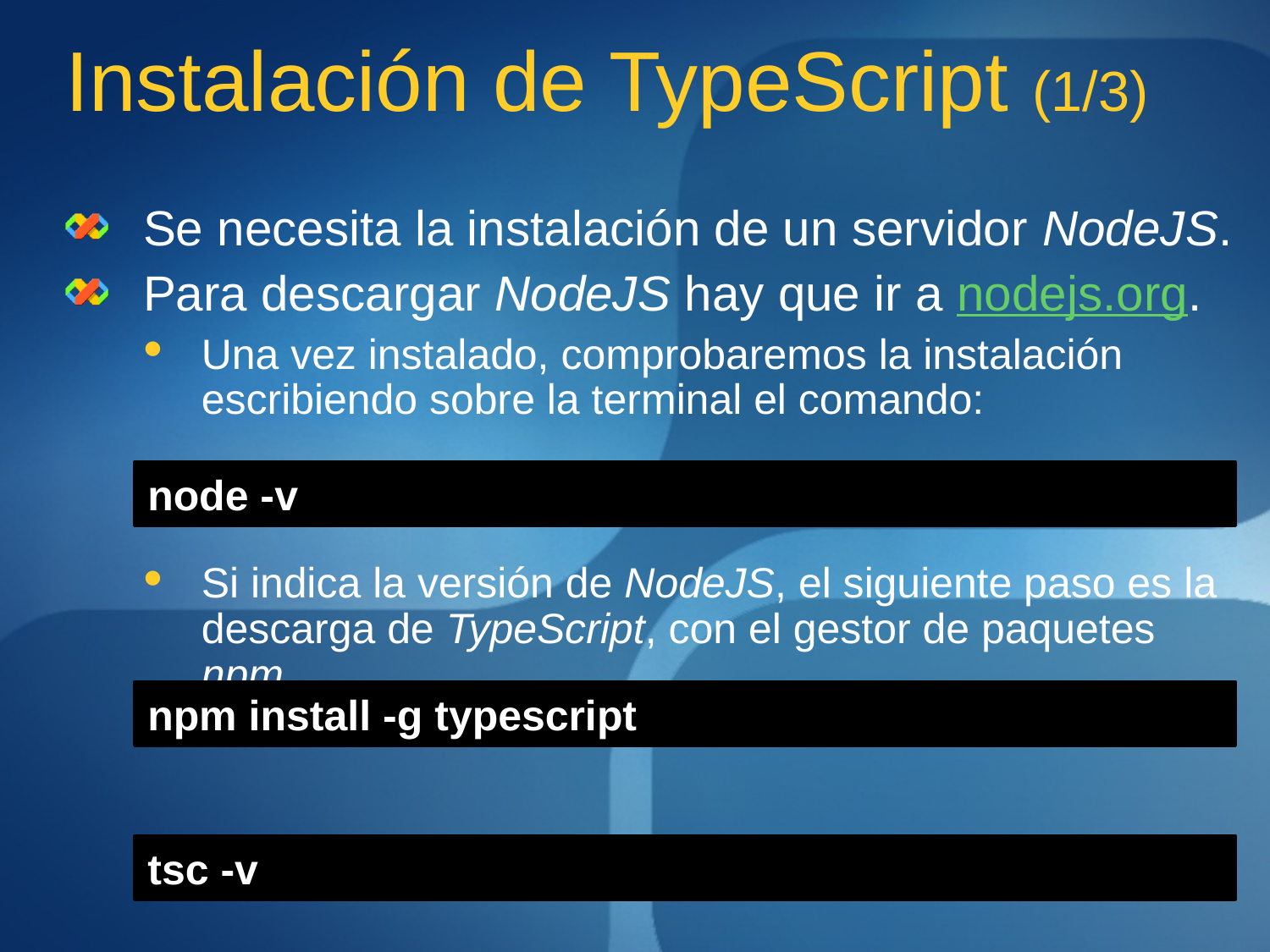

# Instalación de TypeScript (1/3)
Se necesita la instalación de un servidor NodeJS.
Para descargar NodeJS hay que ir a nodejs.org.
Una vez instalado, comprobaremos la instalación escribiendo sobre la terminal el comando:

Si indica la versión de NodeJS, el siguiente paso es la descarga de TypeScript, con el gestor de paquetes npm.

Se verifica con:
node -v
npm install -g typescript
tsc -v